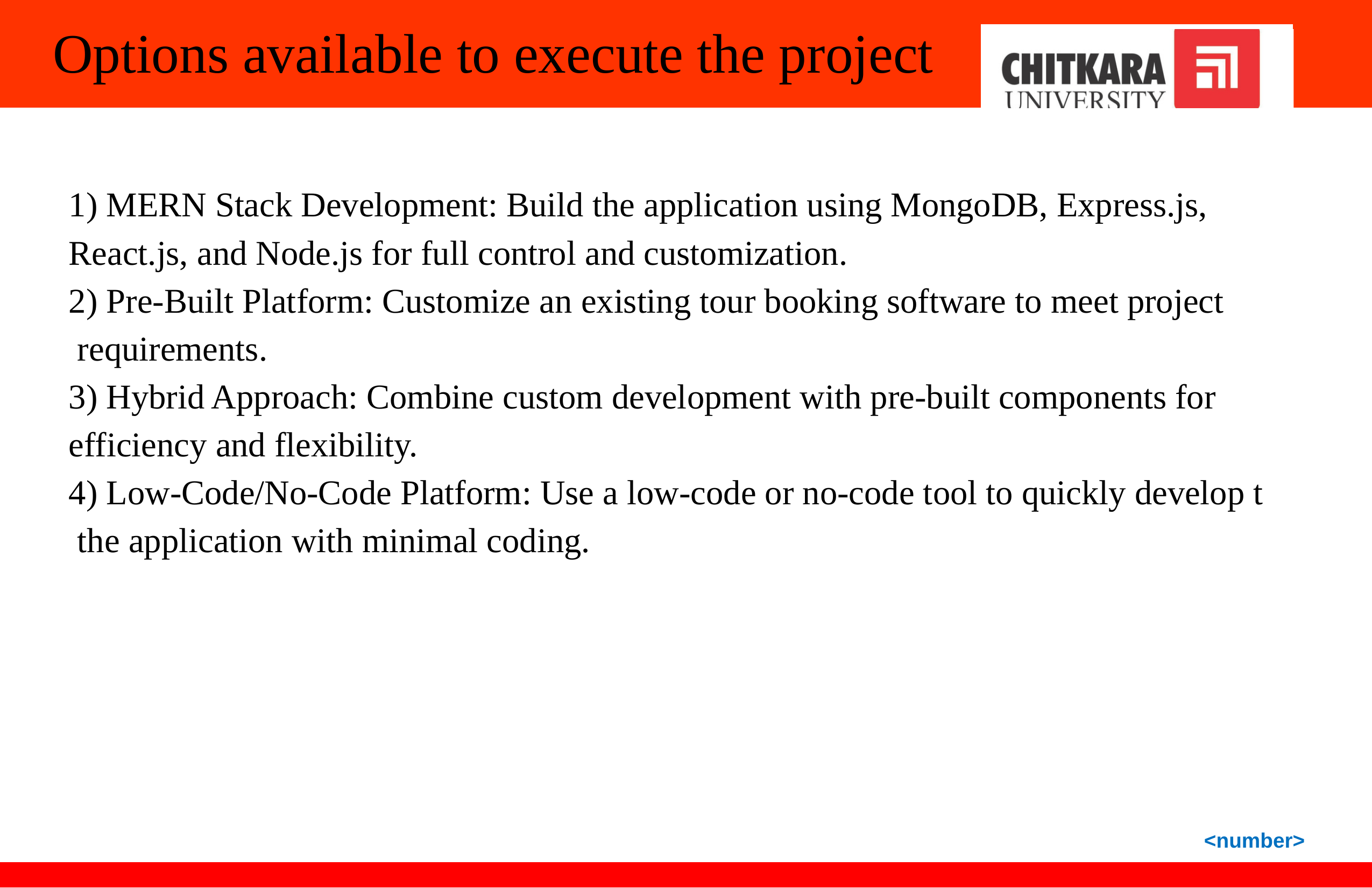

Options available to execute the project

1) MERN Stack Development: Build the application using MongoDB, Express.js,            React.js, and Node.js for full control and customization.
2) Pre-Built Platform: Customize an existing tour booking software to meet project           requirements.
3) Hybrid Approach: Combine custom development with pre-built components for           efficiency and flexibility.
4) Low-Code/No-Code Platform: Use a low-code or no-code tool to quickly develop t      the application with minimal coding.

<number>